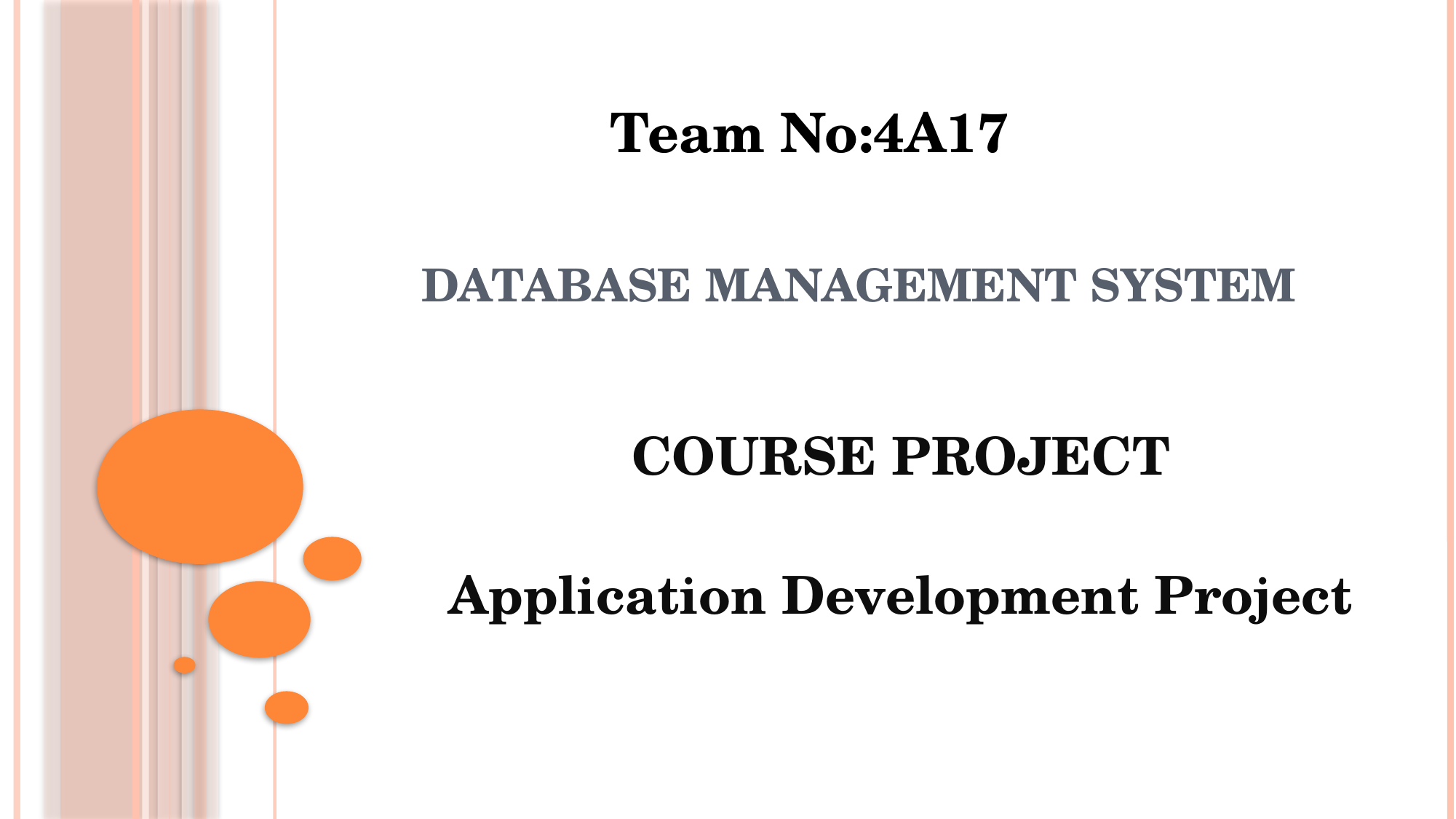

Team No:4A17
# DATABASE MANAGEMENT SYSTEM
COURSE PROJECT

Application Development Project